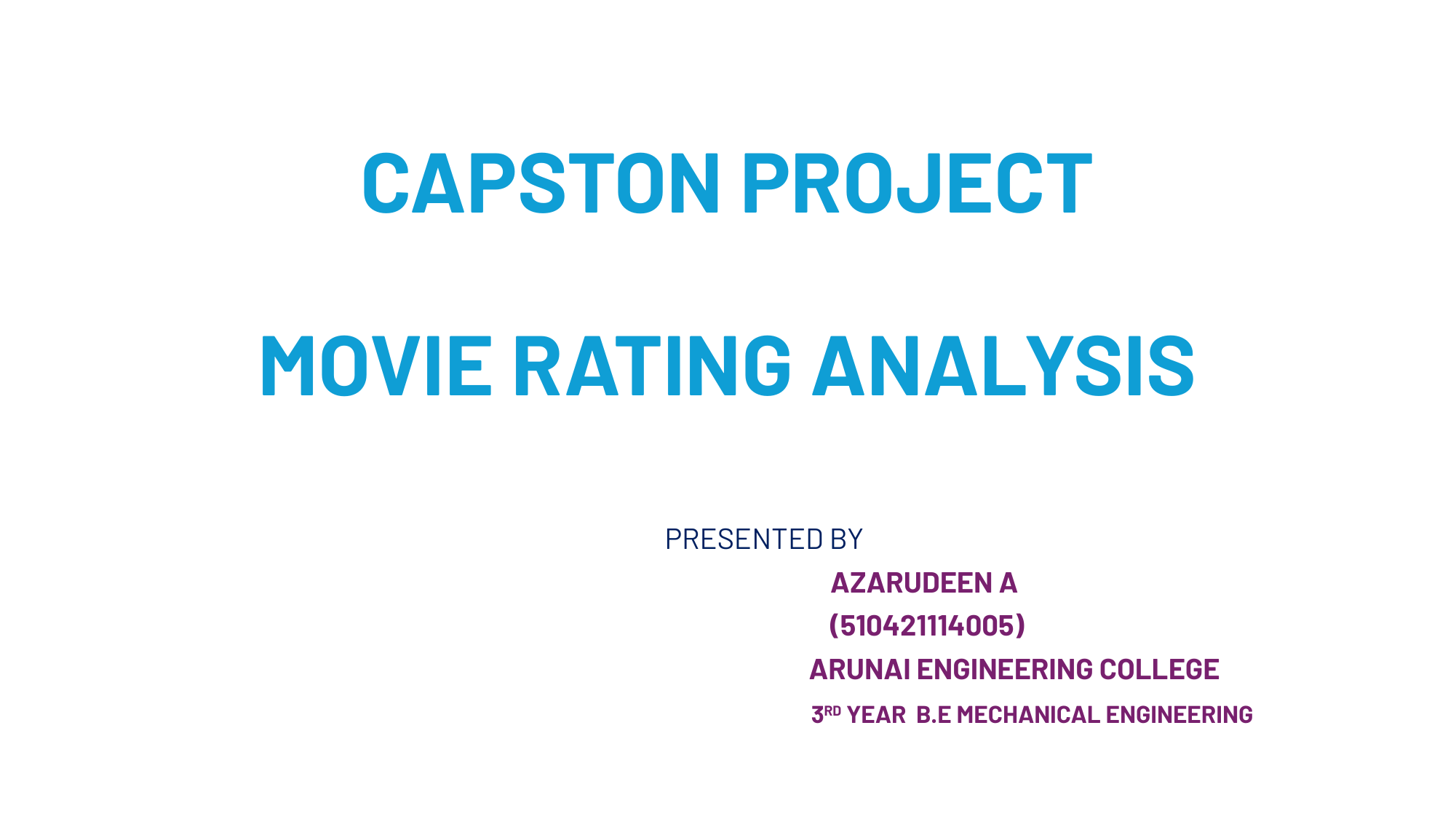

# CAPSTON PROJECT MOVIE RATING ANALYSIS
PRESENTED BY
                                   AZARUDEEN A
                                    (510421114005)
                                                                  ARUNAI ENGINEERING COLLEGE
                                                                         3RD YEAR  B.E MECHANICAL ENGINEERING